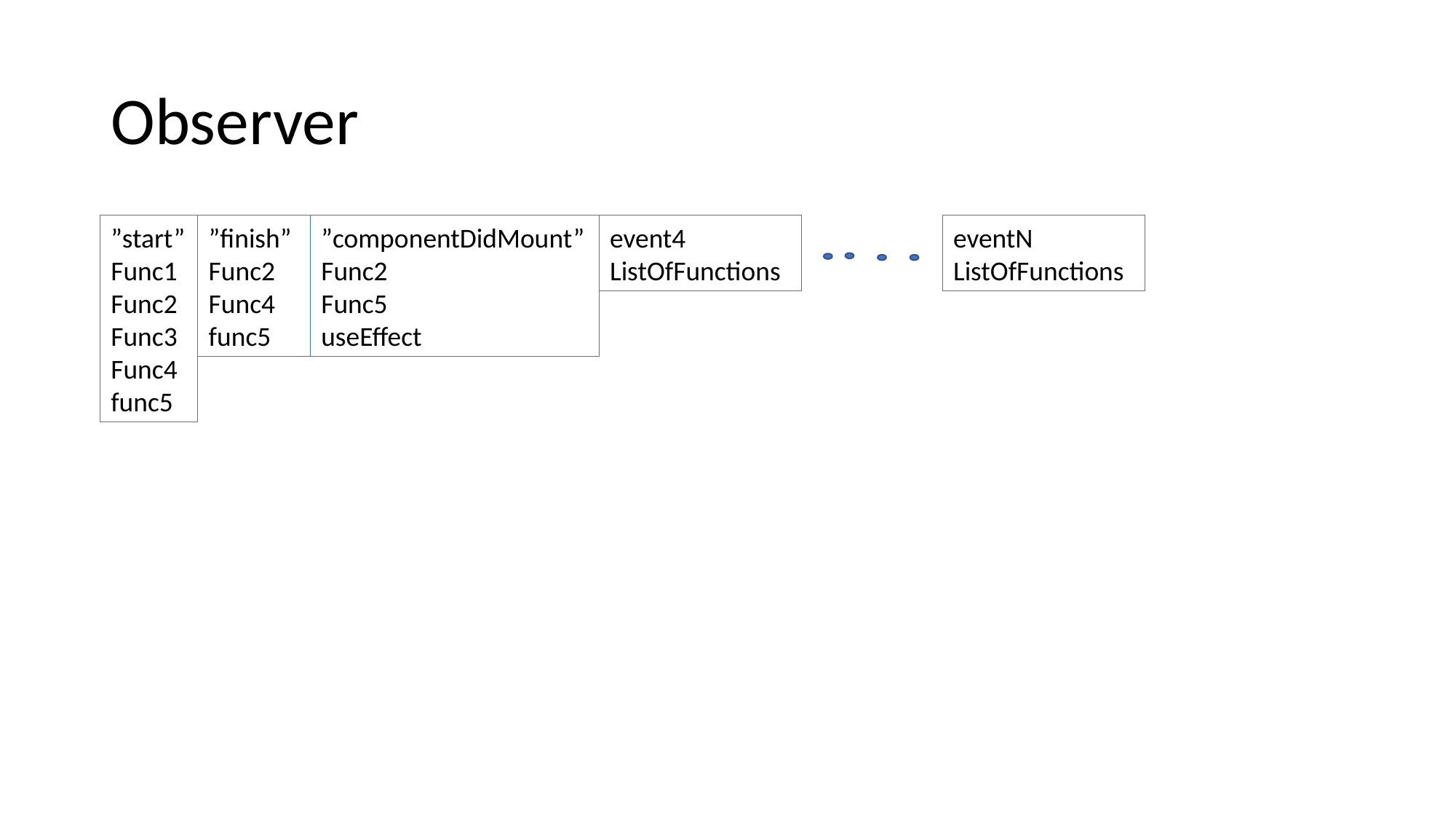

# Observer
”componentDidMount”
Func2
Func5
useEffect
event4
ListOfFunctions
eventN
ListOfFunctions
”start”
Func1
Func2
Func3
Func4
func5
”finish”
Func2
Func4
func5